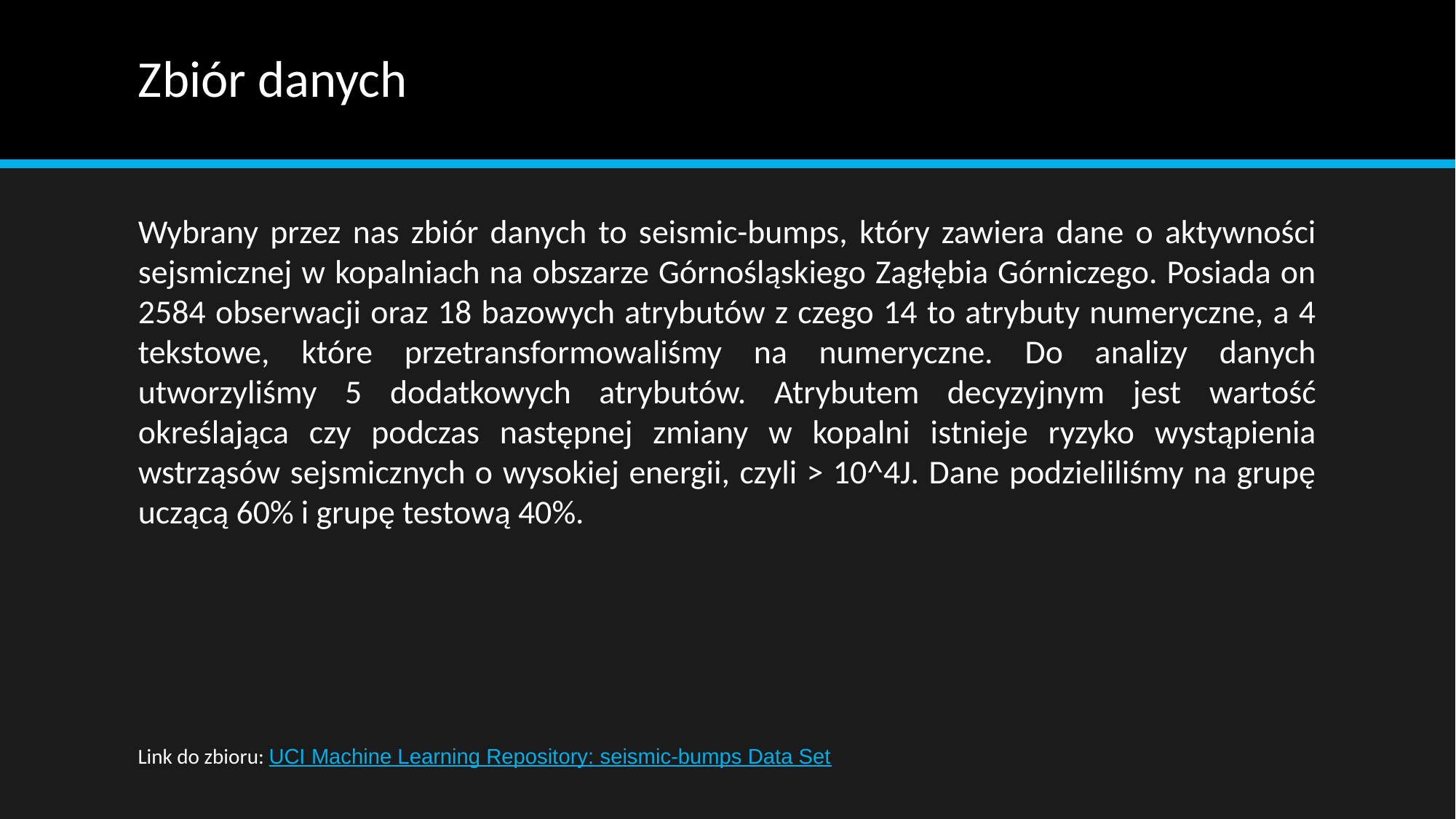

# Zbiór danych
Wybrany przez nas zbiór danych to seismic-bumps, który zawiera dane o aktywności sejsmicznej w kopalniach na obszarze Górnośląskiego Zagłębia Górniczego. Posiada on 2584 obserwacji oraz 18 bazowych atrybutów z czego 14 to atrybuty numeryczne, a 4 tekstowe, które przetransformowaliśmy na numeryczne. Do analizy danych utworzyliśmy 5 dodatkowych atrybutów. Atrybutem decyzyjnym jest wartość określająca czy podczas następnej zmiany w kopalni istnieje ryzyko wystąpienia wstrząsów sejsmicznych o wysokiej energii, czyli > 10^4J. Dane podzieliliśmy na grupę uczącą 60% i grupę testową 40%.
Link do zbioru: UCI Machine Learning Repository: seismic-bumps Data Set